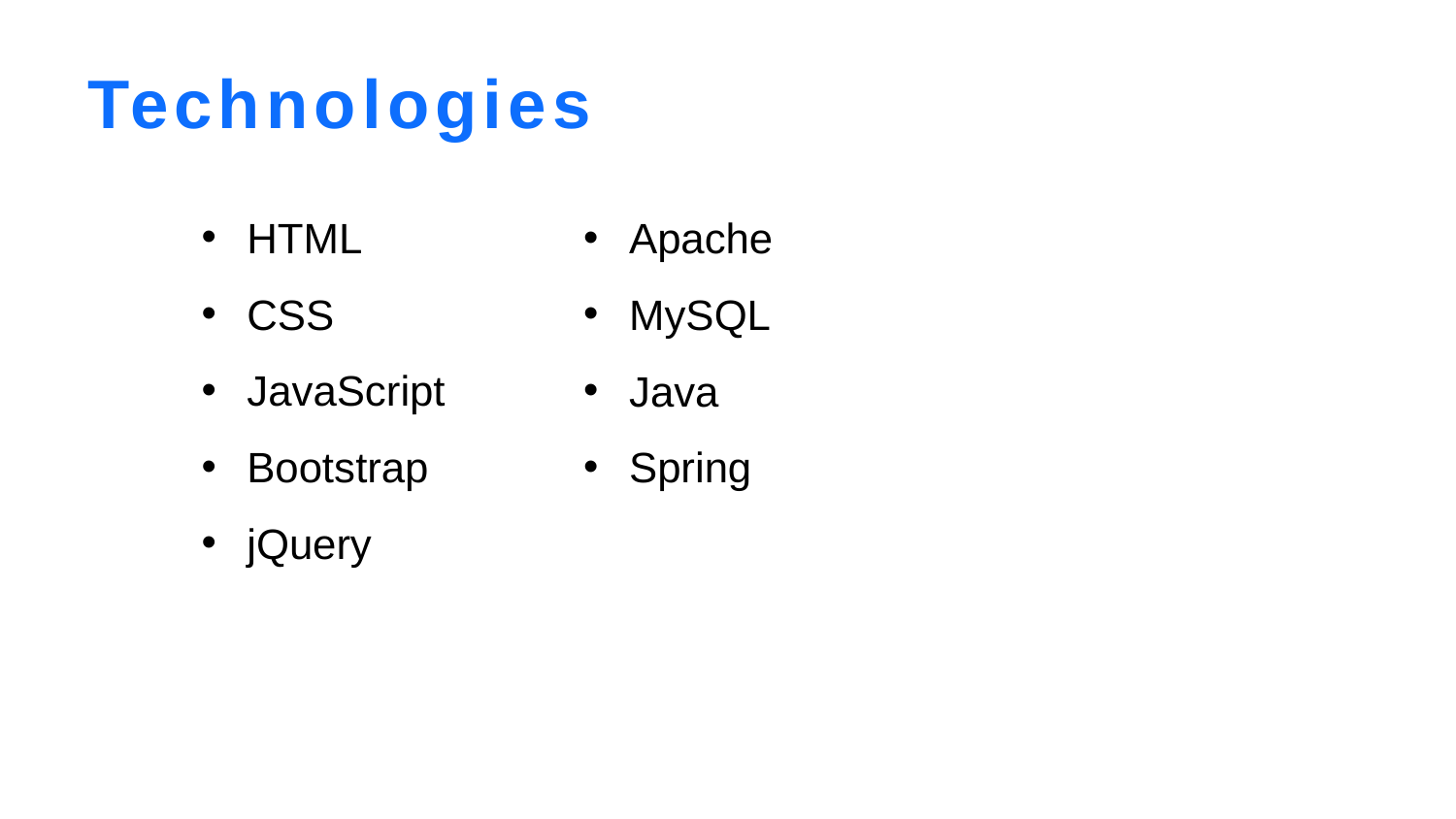

# Technologies
HTML
CSS
JavaScript
Bootstrap
jQuery
Apache
MySQL
Java
Spring